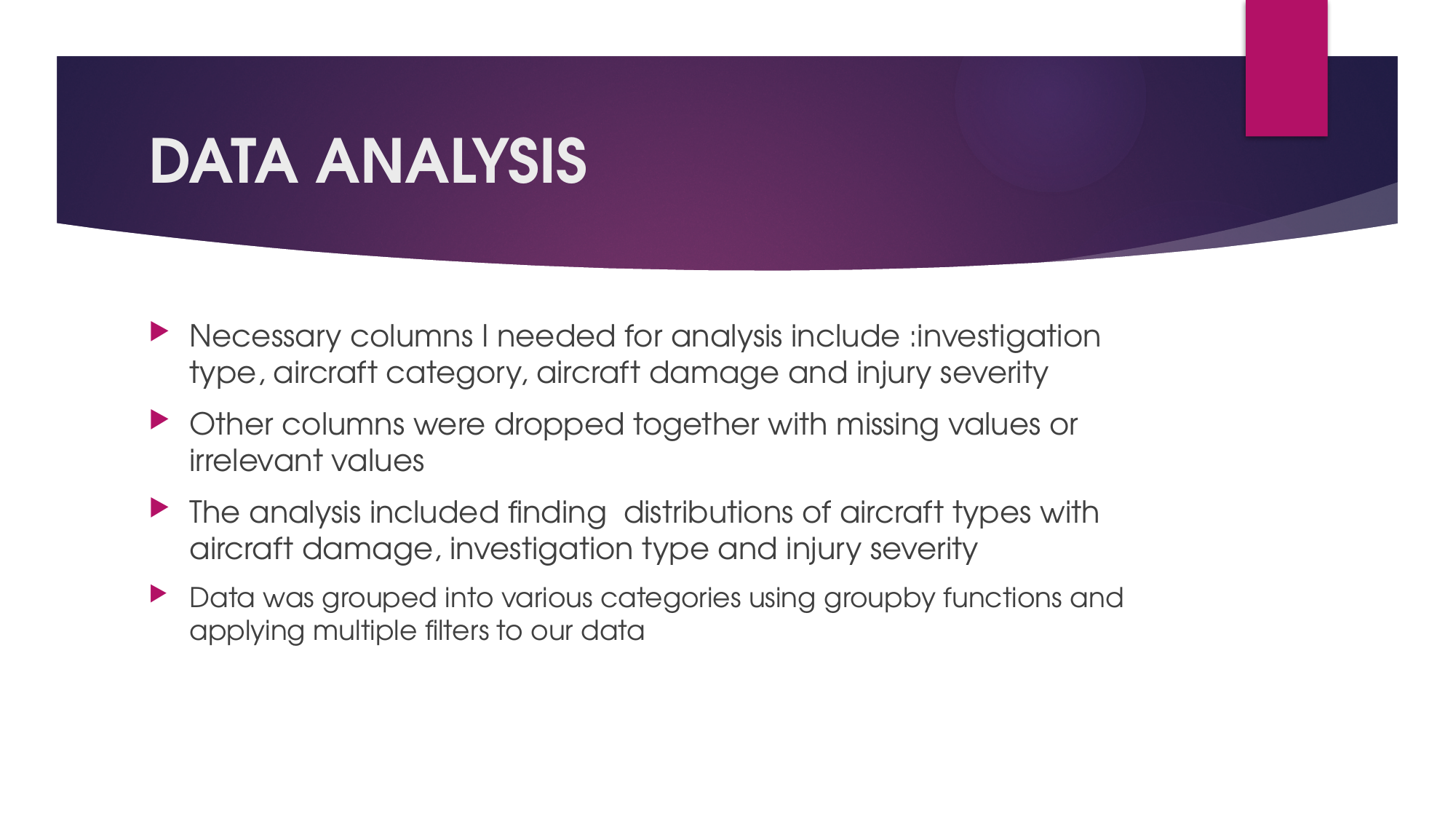

# DATA ANALYSIS
Necessary columns I needed for analysis include :investigation type, aircraft category, aircraft damage and injury severity
Other columns were dropped together with missing values or irrelevant values
The analysis included finding  distributions of aircraft types with aircraft damage, investigation type and injury severity
Data was grouped into various categories using groupby functions and applying multiple filters to our data